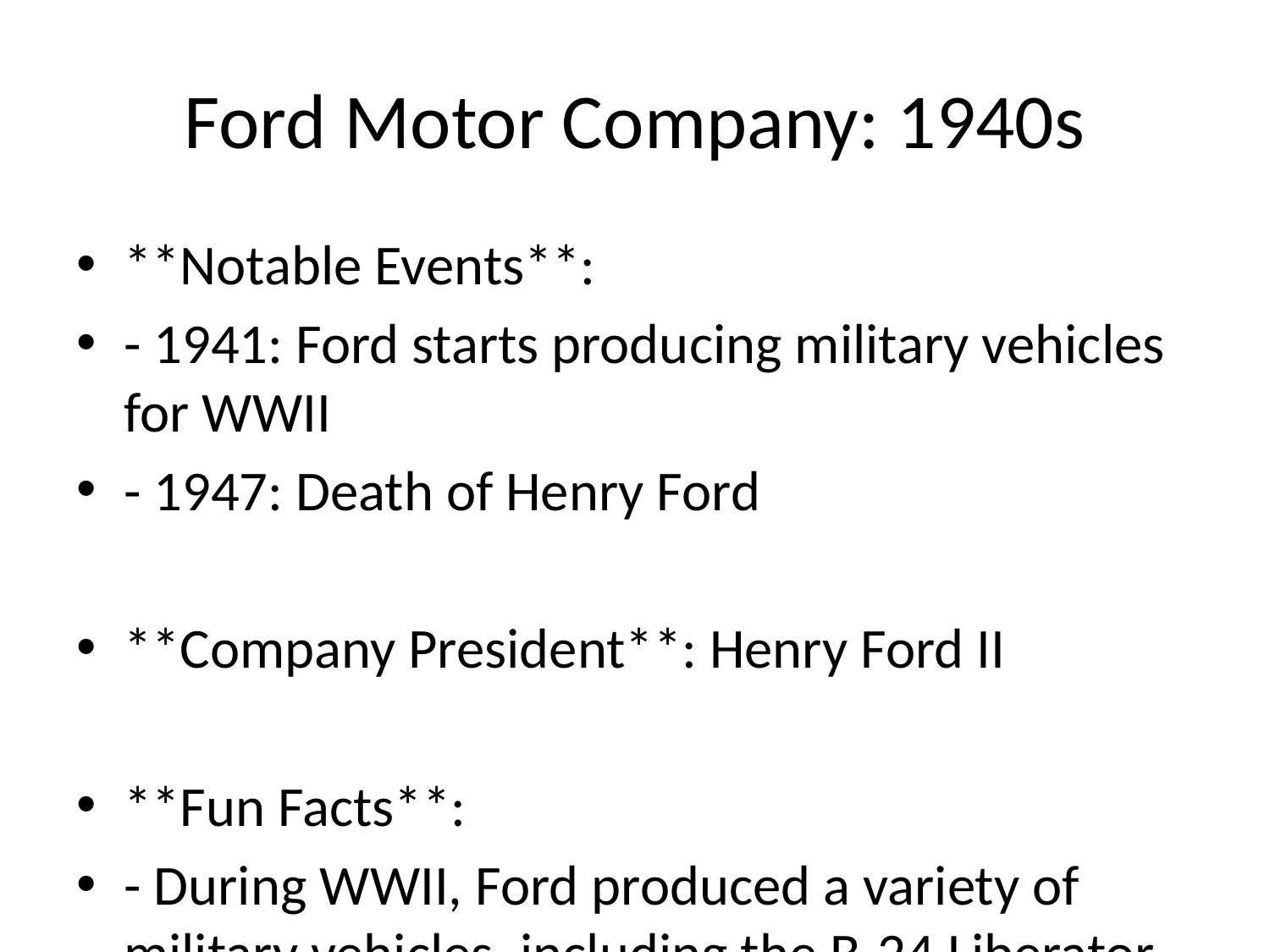

# Ford Motor Company: 1940s
**Notable Events**:
- 1941: Ford starts producing military vehicles for WWII
- 1947: Death of Henry Ford

**Company President**: Henry Ford II

**Fun Facts**:
- During WWII, Ford produced a variety of military vehicles, including the B-24 Liberator bomber.